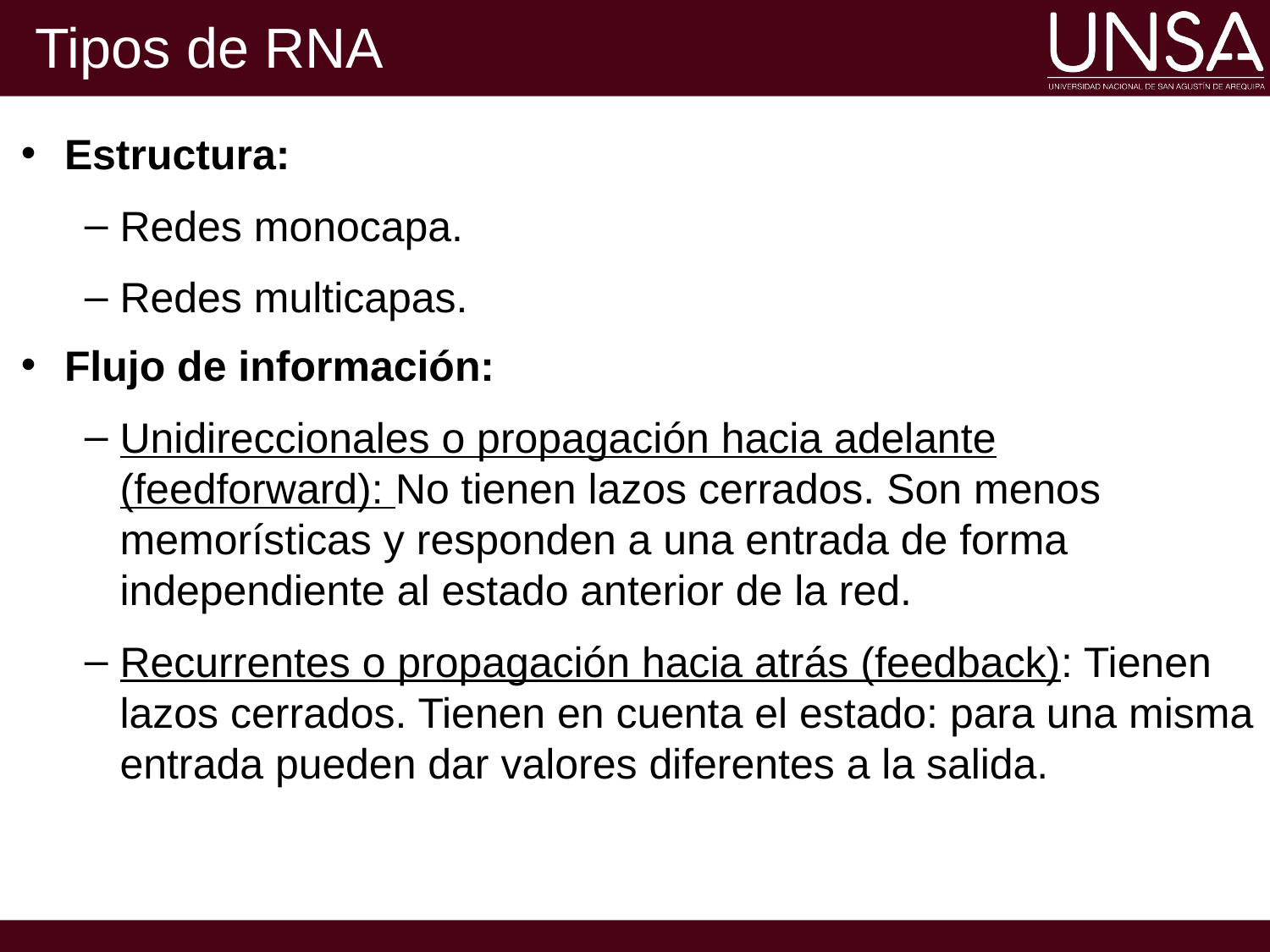

# Tipos de RNA
Estructura:
Redes monocapa.
Redes multicapas.
Flujo de información:
Unidireccionales o propagación hacia adelante (feedforward): No tienen lazos cerrados. Son menos memorísticas y responden a una entrada de forma independiente al estado anterior de la red.
Recurrentes o propagación hacia atrás (feedback): Tienen lazos cerrados. Tienen en cuenta el estado: para una misma entrada pueden dar valores diferentes a la salida.